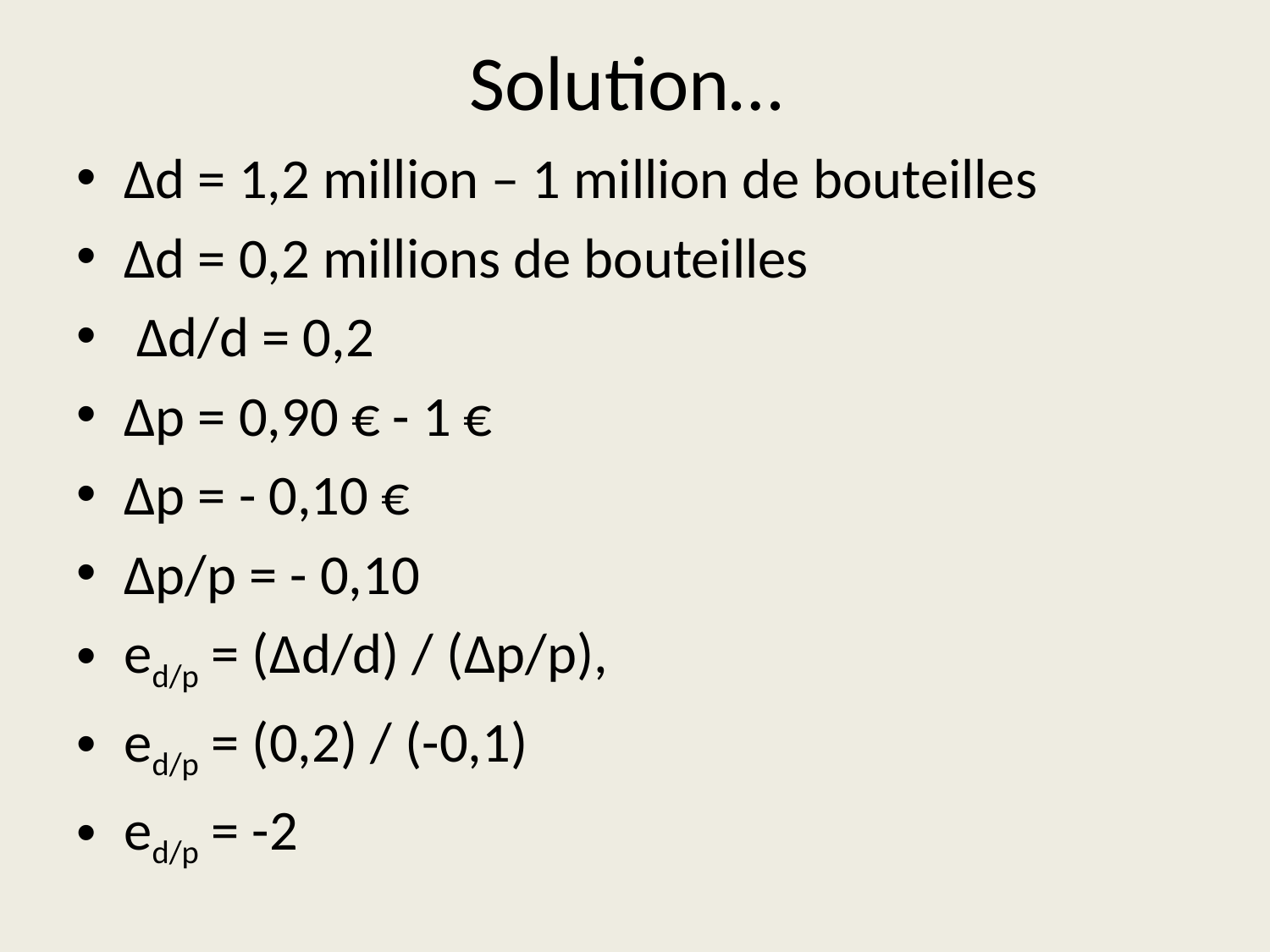

# Solution…
Δd = 1,2 million – 1 million de bouteilles
Δd = 0,2 millions de bouteilles
 Δd/d = 0,2
Δp = 0,90 € - 1 €
Δp = - 0,10 €
Δp/p = - 0,10
ed/p = (Δd/d) / (Δp/p),
ed/p = (0,2) / (-0,1)
ed/p = -2